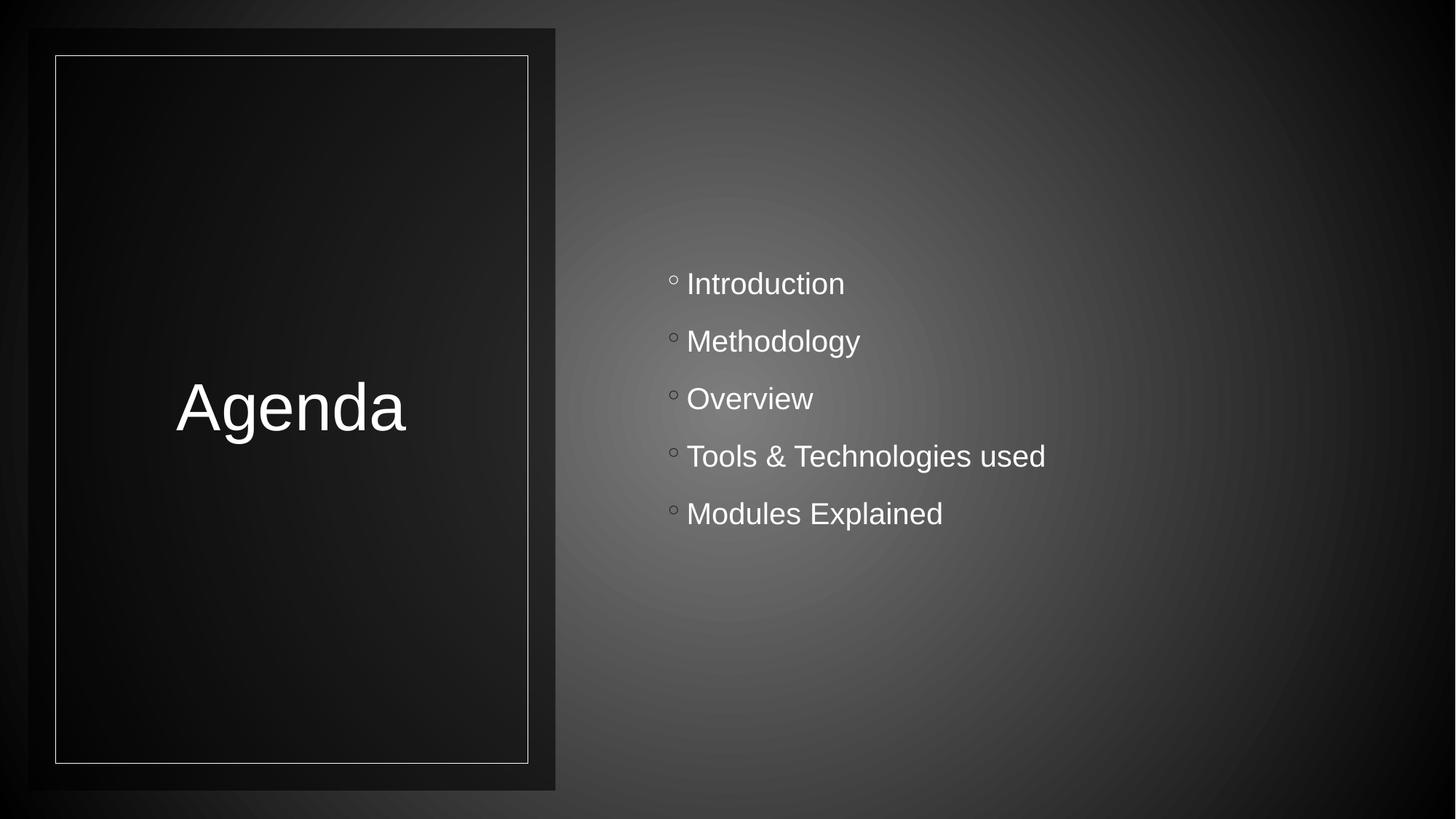

Introduction
Methodology
Overview
Tools & Technologies used
Modules Explained
# Agenda